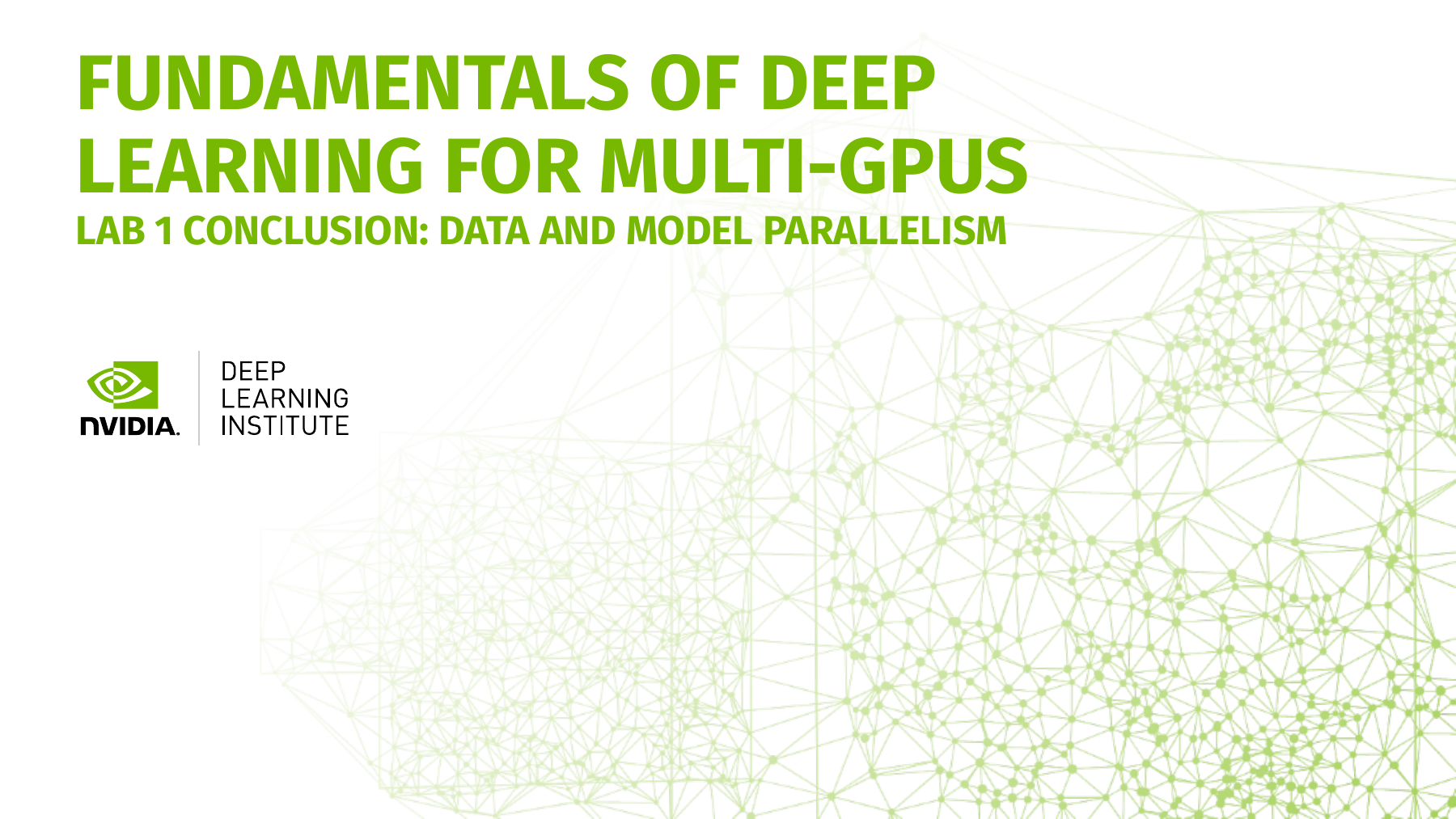

# Fundamentals of deep learning for multi-gpus Lab 1 conclusion: data and model parallelism